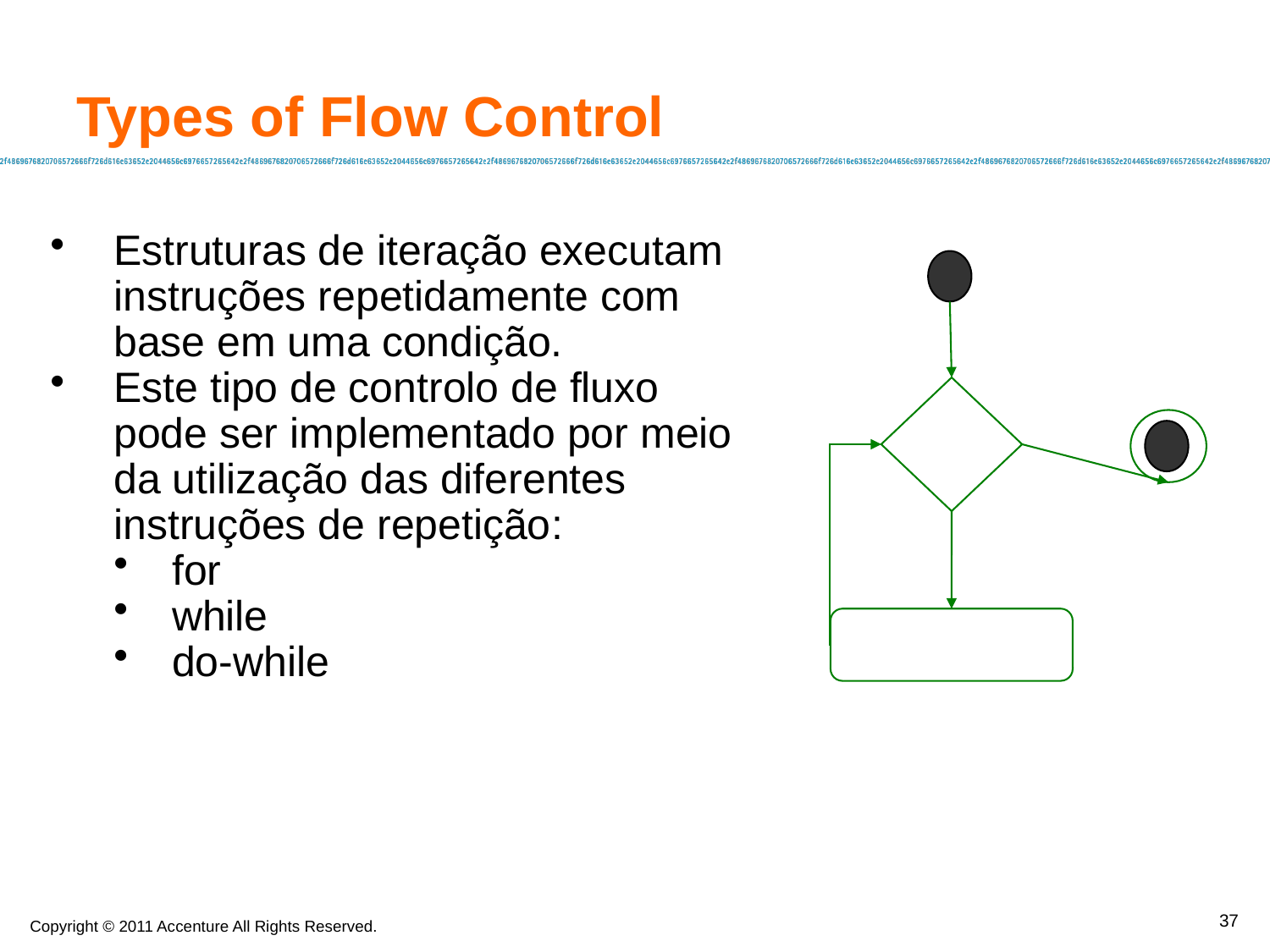

Types of Flow Control

Estruturas de iteração executam instruções repetidamente com base em uma condição.
Este tipo de controlo de fluxo pode ser implementado por meio da utilização das diferentes instruções de repetição:
for
while
do-while

37